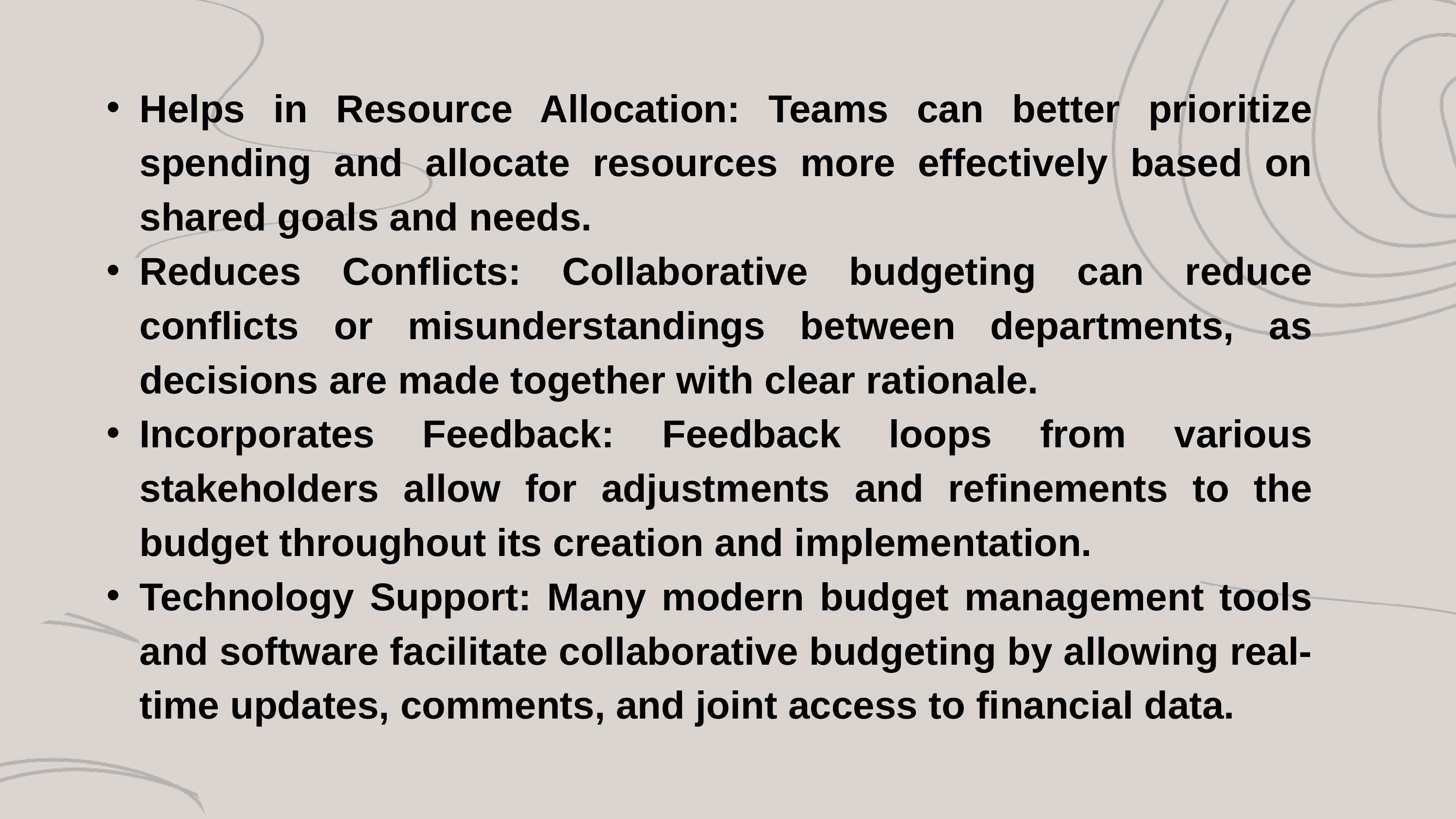

Helps in Resource Allocation: Teams can better prioritize spending and allocate resources more effectively based on shared goals and needs.
Reduces Conflicts: Collaborative budgeting can reduce conflicts or misunderstandings between departments, as decisions are made together with clear rationale.
Incorporates Feedback: Feedback loops from various stakeholders allow for adjustments and refinements to the budget throughout its creation and implementation.
Technology Support: Many modern budget management tools and software facilitate collaborative budgeting by allowing real-time updates, comments, and joint access to financial data.